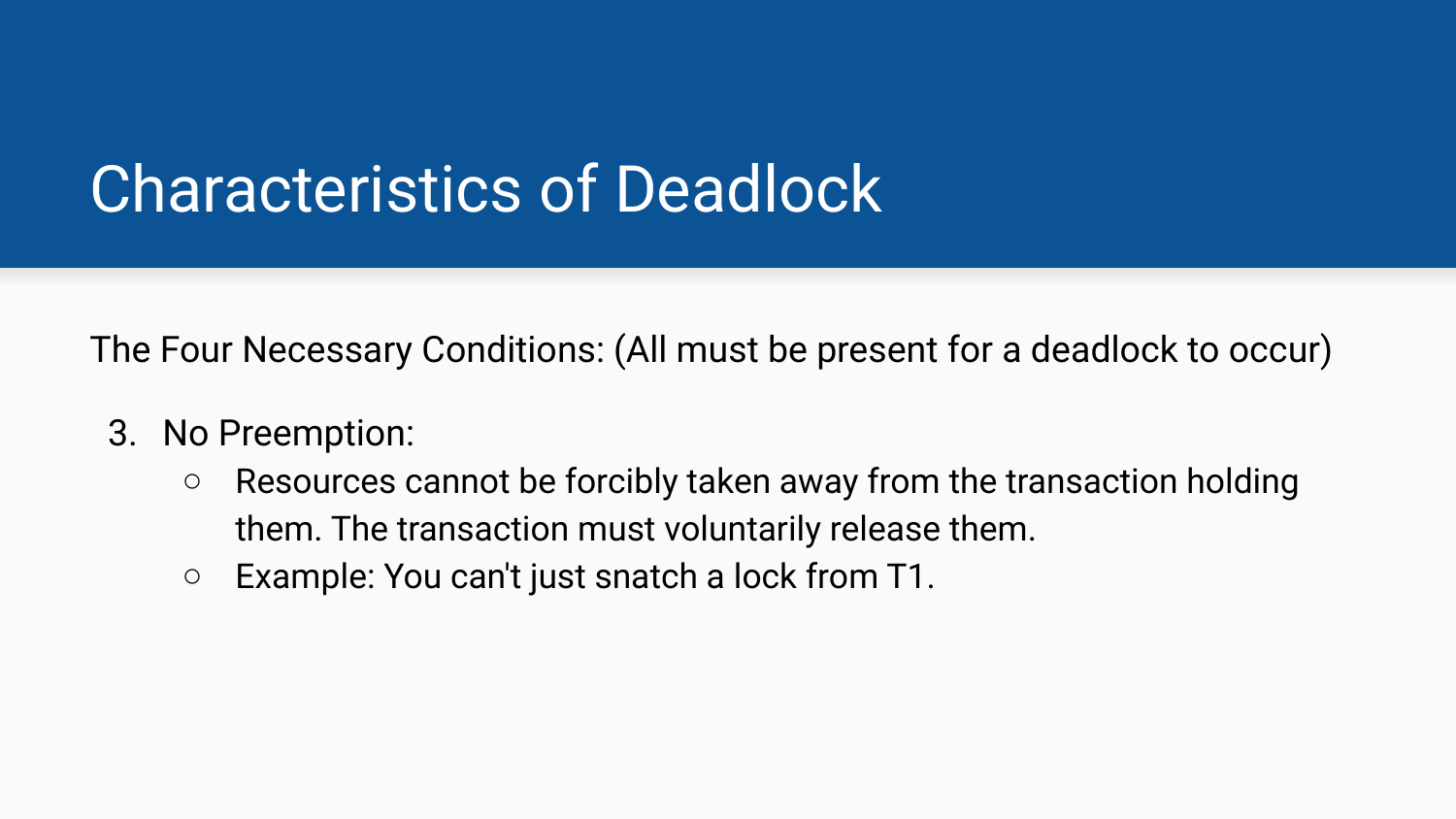

# Characteristics of Deadlock
The Four Necessary Conditions: (All must be present for a deadlock to occur)
No Preemption:
Resources cannot be forcibly taken away from the transaction holding them. The transaction must voluntarily release them.
Example: You can't just snatch a lock from T1.